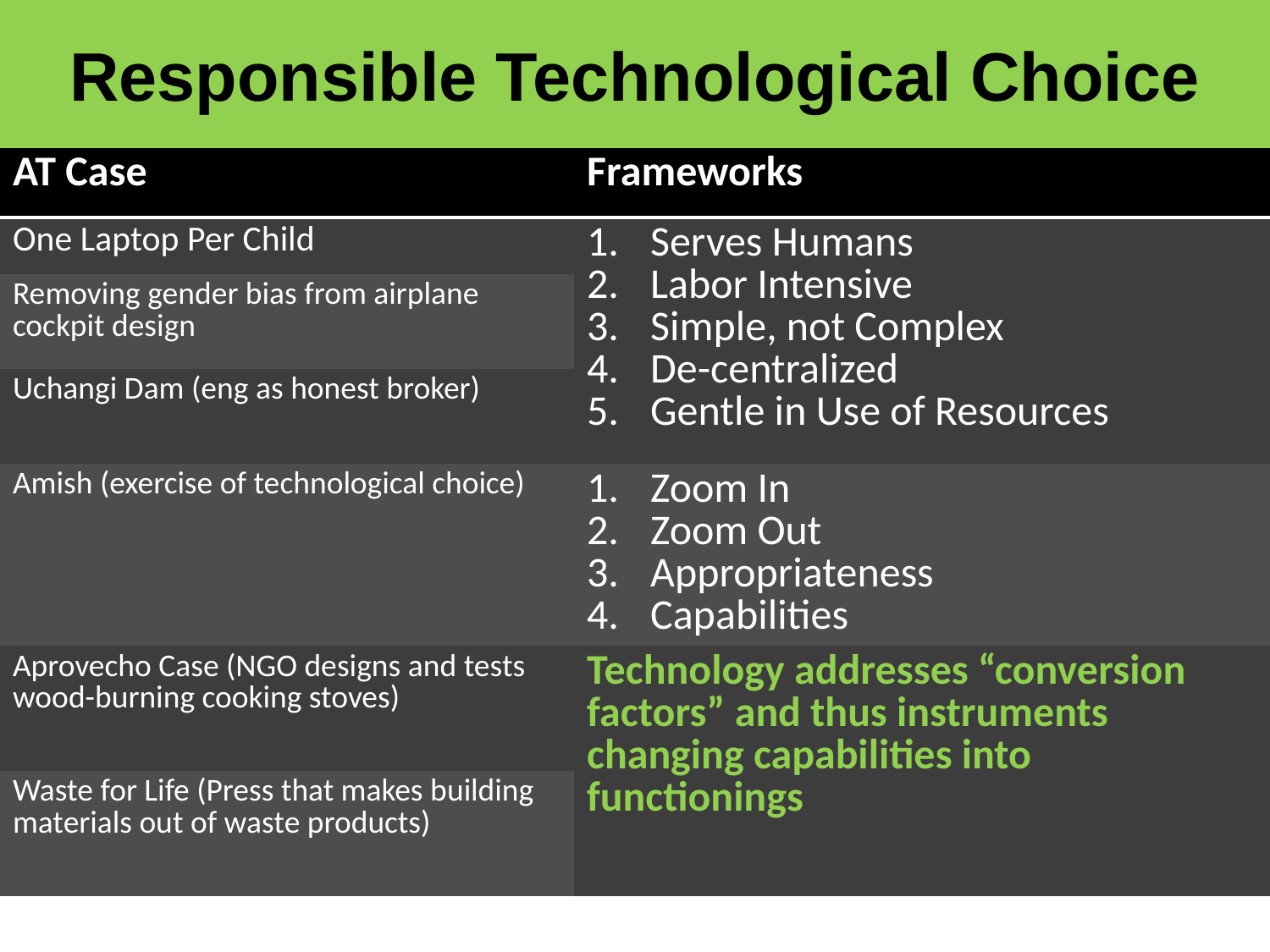

# Responsible Technological Choice
| AT Case | Frameworks |
| --- | --- |
| One Laptop Per Child | Serves Humans Labor Intensive Simple, not Complex De-centralized Gentle in Use of Resources |
| Removing gender bias from airplane cockpit design |  |
| Uchangi Dam (eng as honest broker) |  |
| Amish (exercise of technological choice) | Zoom In Zoom Out Appropriateness Capabilities |
| Aprovecho Case (NGO designs and tests wood-burning cooking stoves) | Technology addresses “conversion factors” and thus instruments changing capabilities into functionings |
| Waste for Life (Press that makes building materials out of waste products) |  |